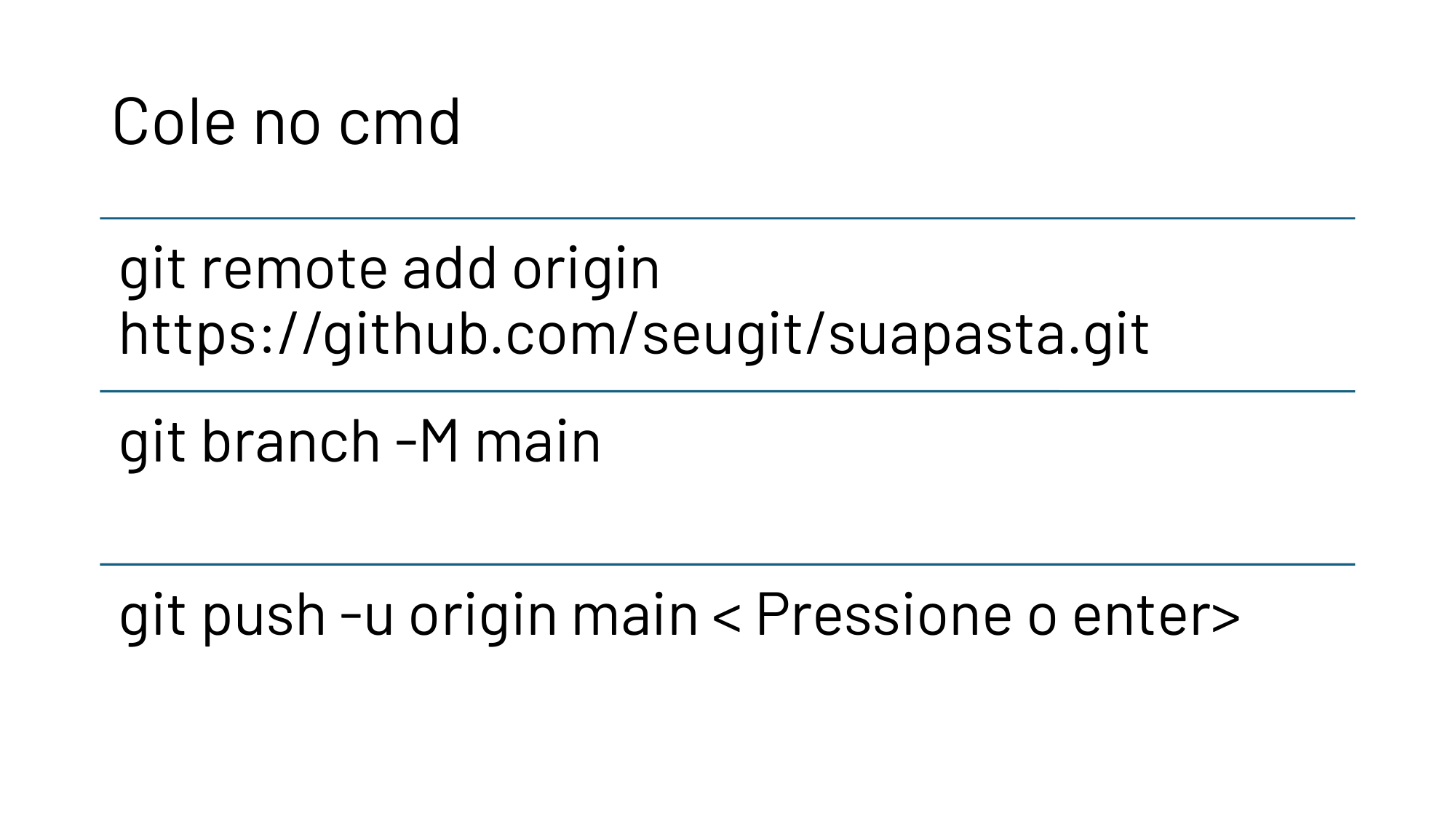

# Cole no cmd
git remote add origin https://github.com/seugit/suapasta.git
git branch -M main
git push -u origin main < Pressione o enter>